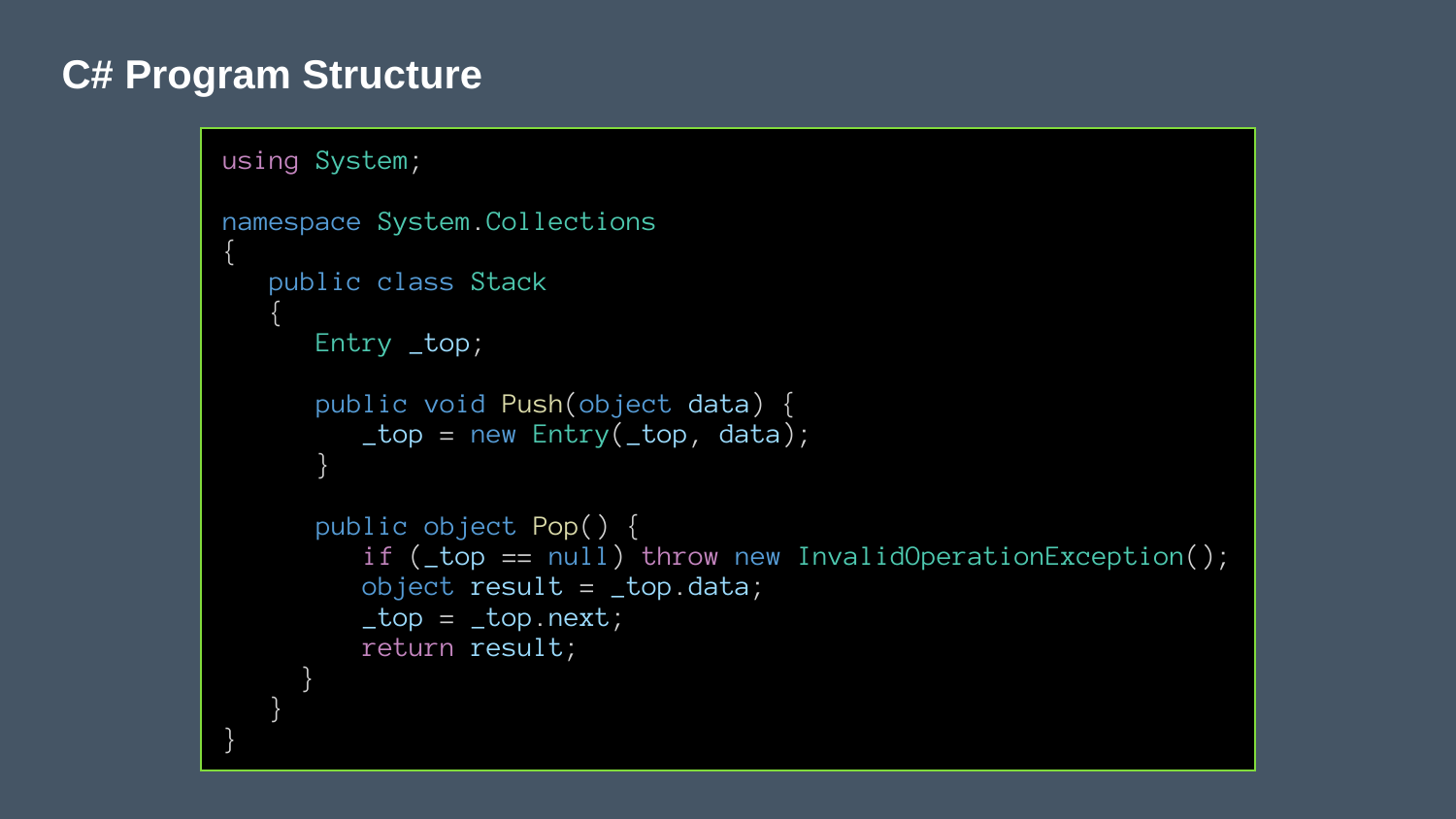

# C# Program Structure
using System;
namespace System.Collections
{
   public class Stack
   {
      Entry _top;
      public void Push(object data) {
         _top = new Entry(_top, data);
      }
      public object Pop() {
         if (_top == null) throw new InvalidOperationException();
         object result = _top.data;
         _top = _top.next;
         return result;
     }
   }
}